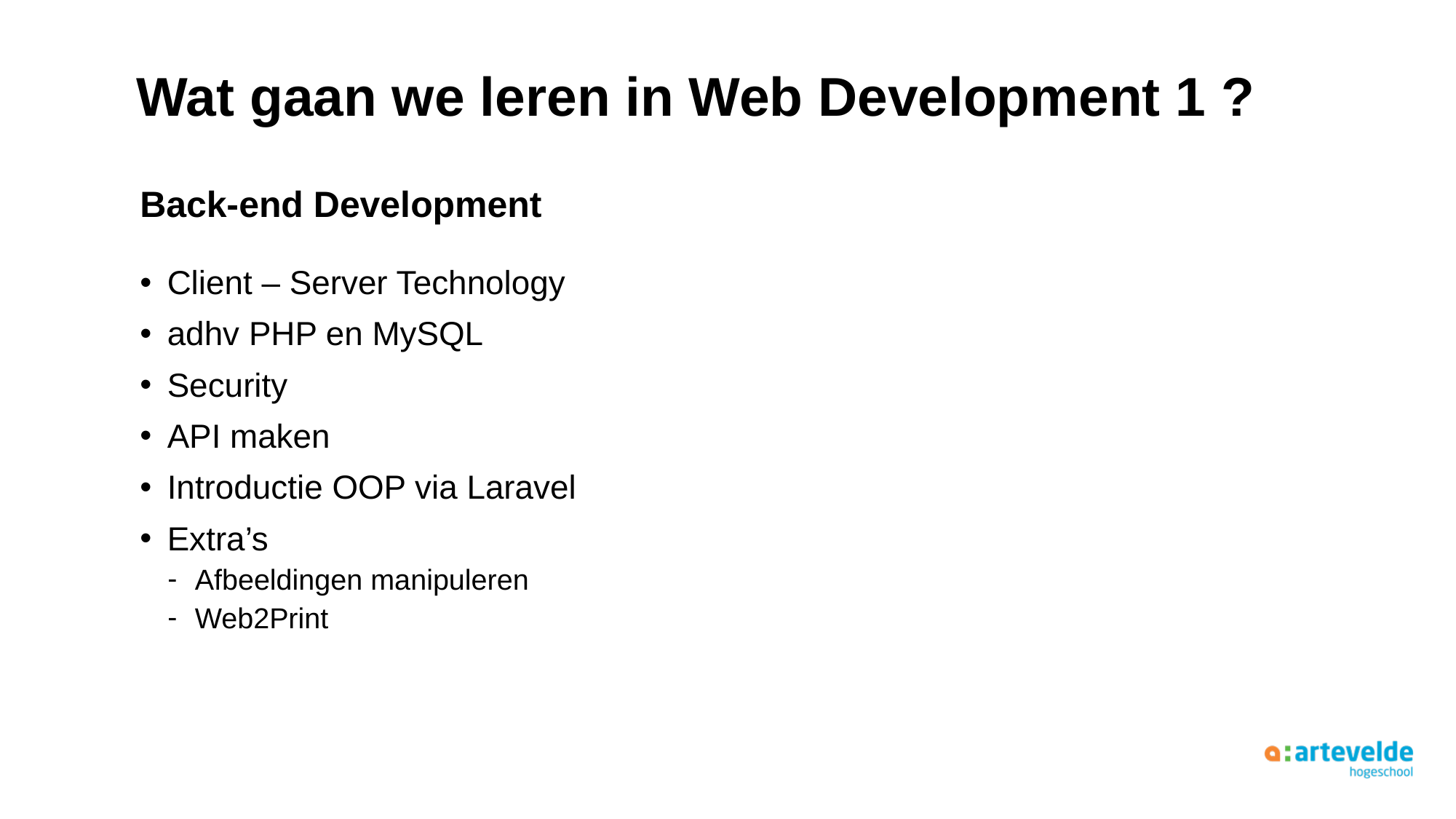

# Wat gaan we leren in Web Development 1 ?
Back-end Development
Client – Server Technology
adhv PHP en MySQL
Security
API maken
Introductie OOP via Laravel
Extra’s
Afbeeldingen manipuleren
Web2Print